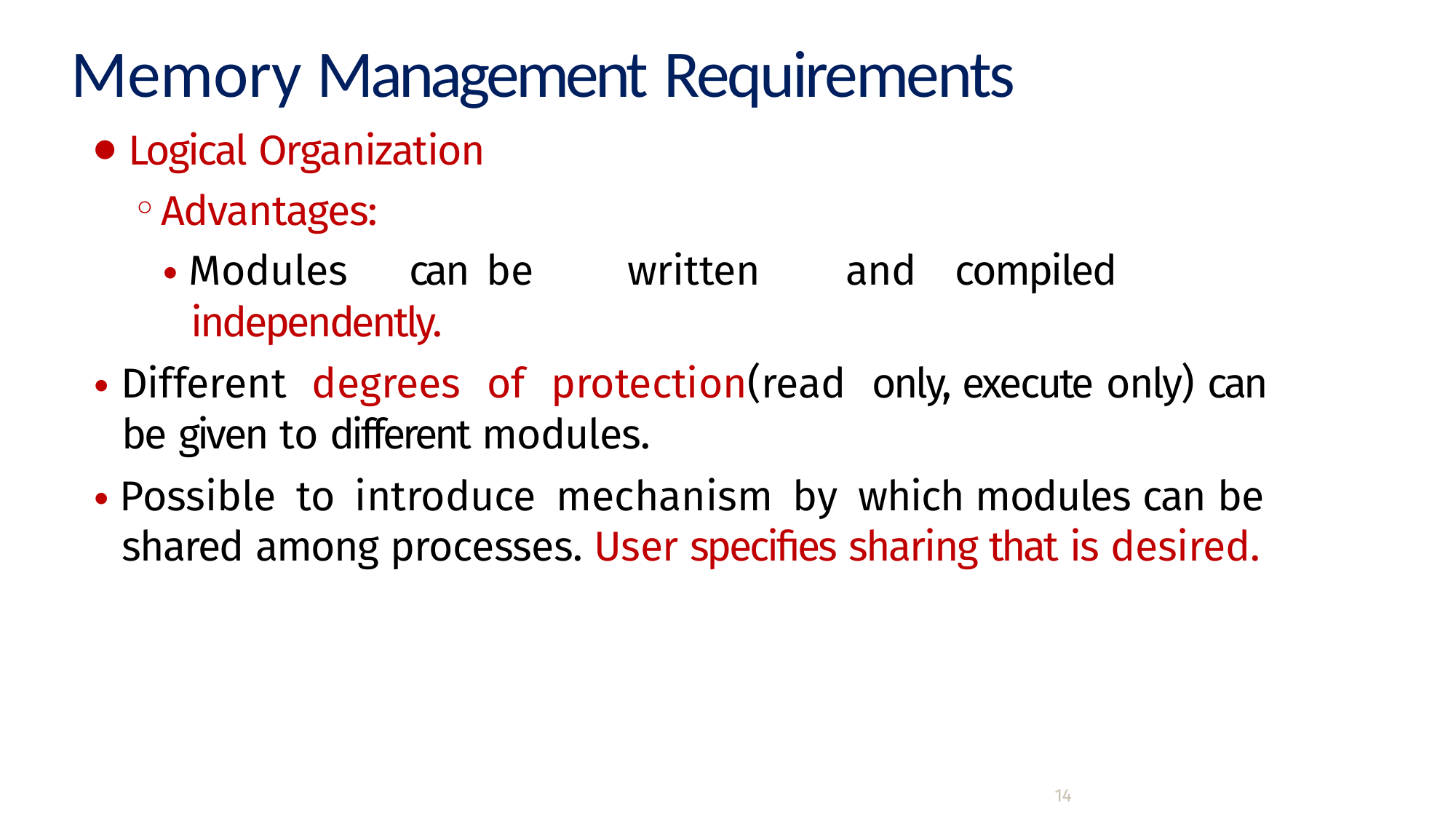

# Memory Management Requirements
Logical Organization
Advantages:
🞄 Modules	can  be	written	and	compiled  independently.
🞄 Different  degrees  of  protection(read  only, execute only) can be given to different modules.
🞄 Possible to introduce mechanism by which modules can be shared among processes. User specifies sharing that is desired.
14